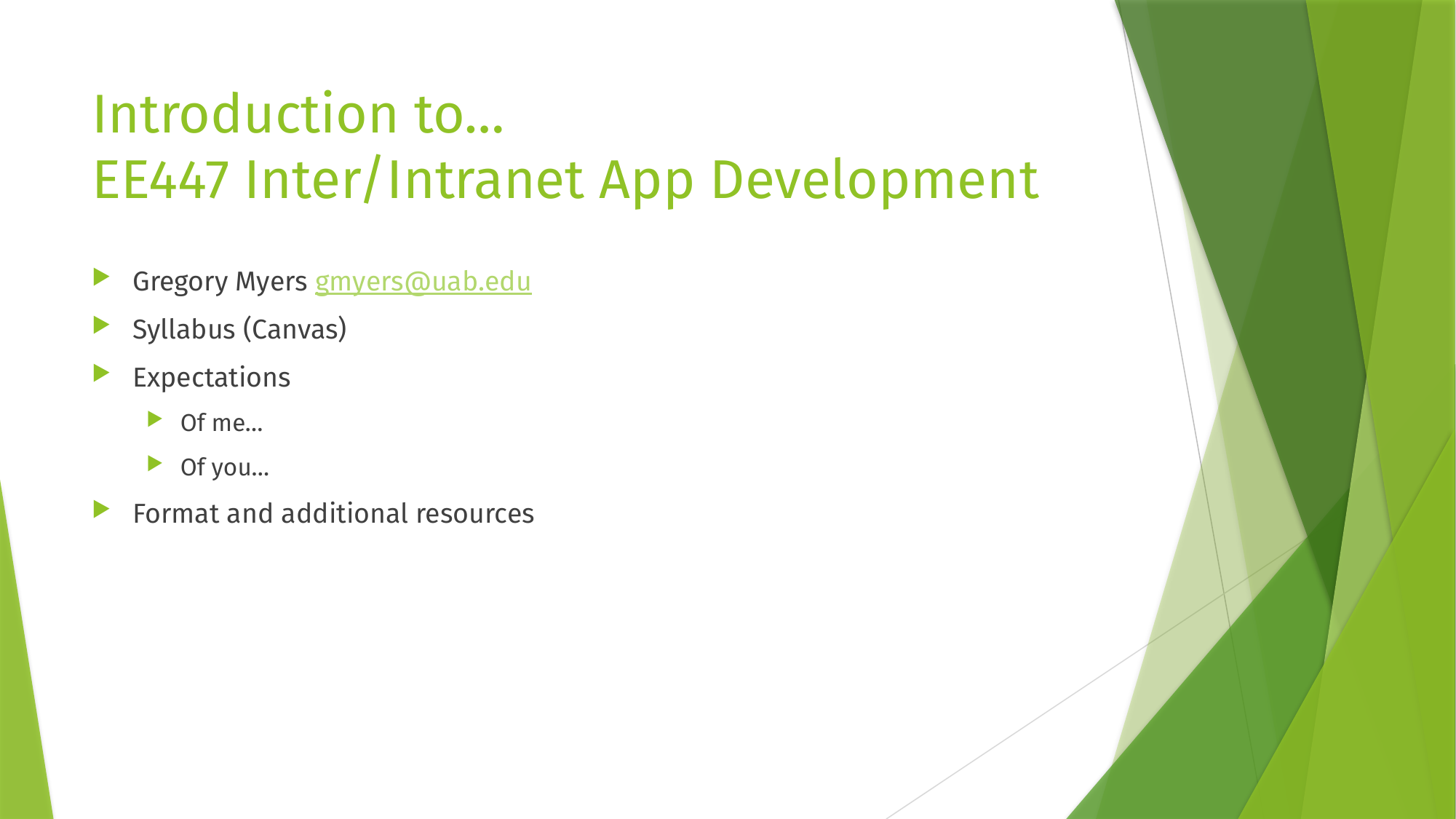

# Introduction to… EE447 Inter/Intranet App Development
Gregory Myers gmyers@uab.edu
Syllabus (Canvas)
Expectations
Of me…
Of you…
Format and additional resources